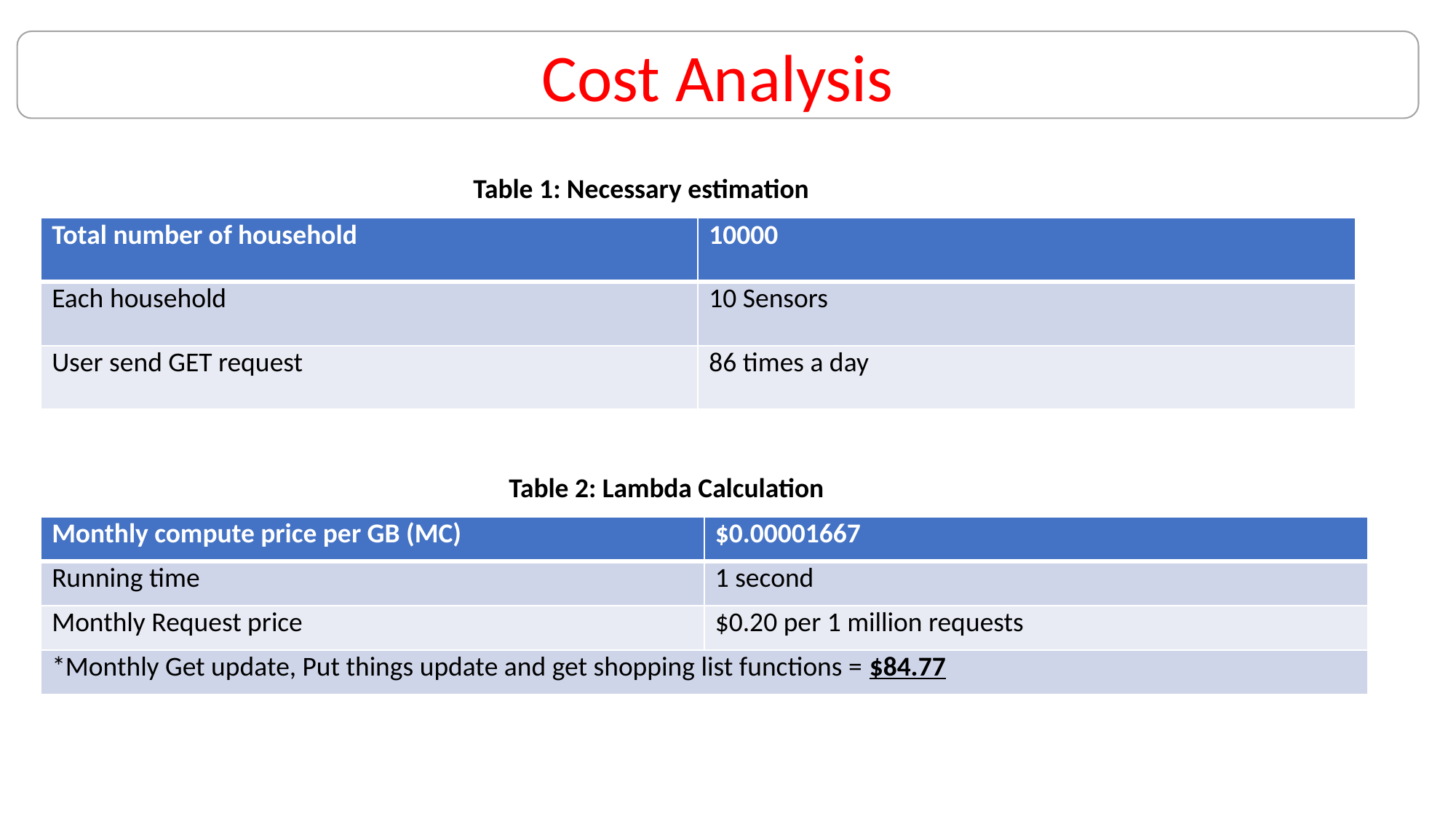

Cost Analysis
Table 1: Necessary estimation
| Total number of household | 10000 |
| --- | --- |
| Each household | 10 Sensors |
| User send GET request | 86 times a day |
Table 2: Lambda Calculation
| Monthly compute price per GB (MC) | $0.00001667 |
| --- | --- |
| Running time | 1 second |
| Monthly Request price | $0.20 per 1 million requests |
| \*Monthly Get update, Put things update and get shopping list functions = $84.77 |  |